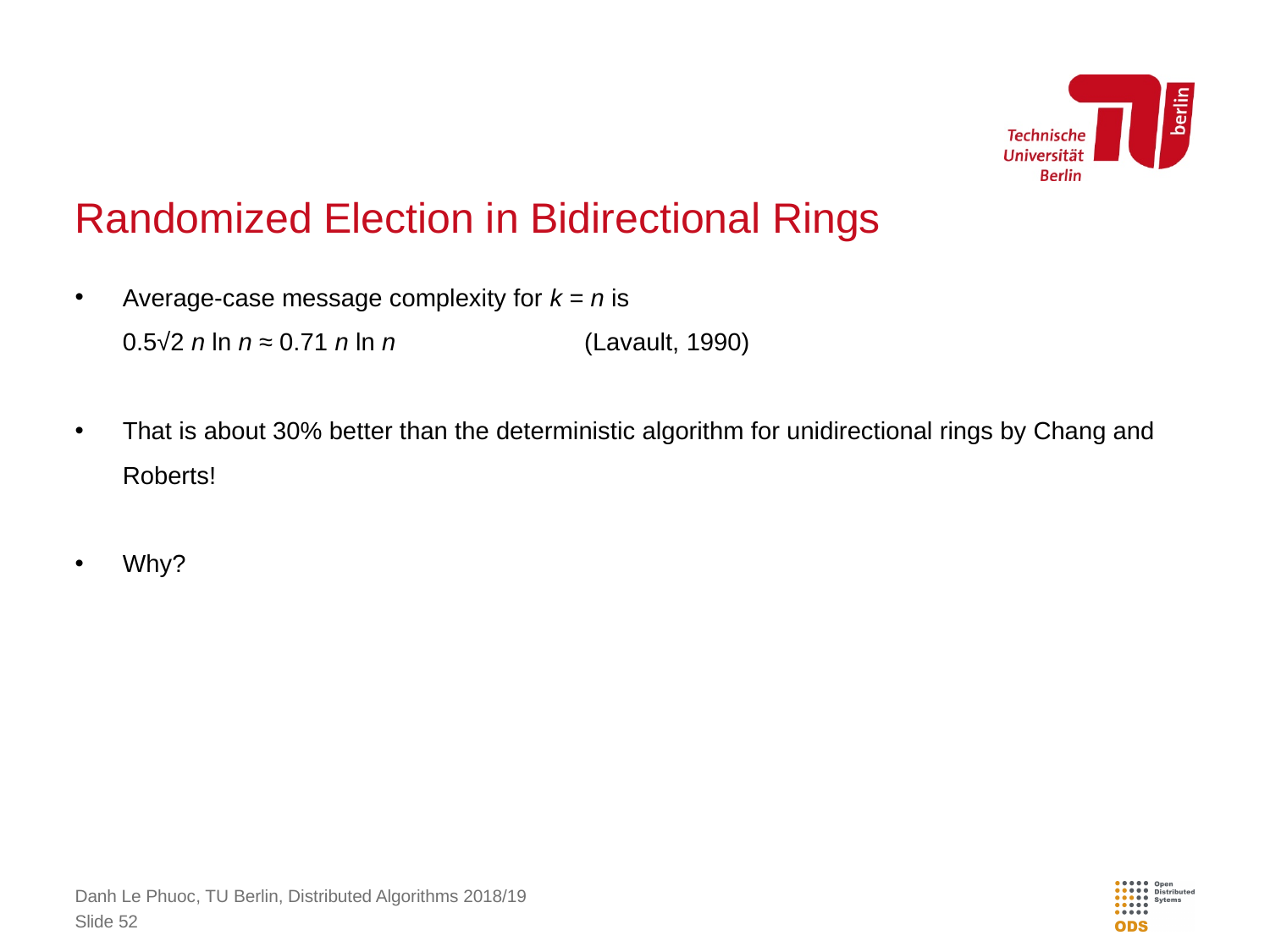

# Randomized Election in Bidirectional Rings
Average-case message complexity for k = n is
0.5√2 n ln n ≈ 0.71 n ln n                           (Lavault, 1990)

That is about 30% better than the deterministic algorithm for unidirectional rings by Chang and Roberts!

Why?
Danh Le Phuoc, TU Berlin, Distributed Algorithms 2018/19
Slide 52